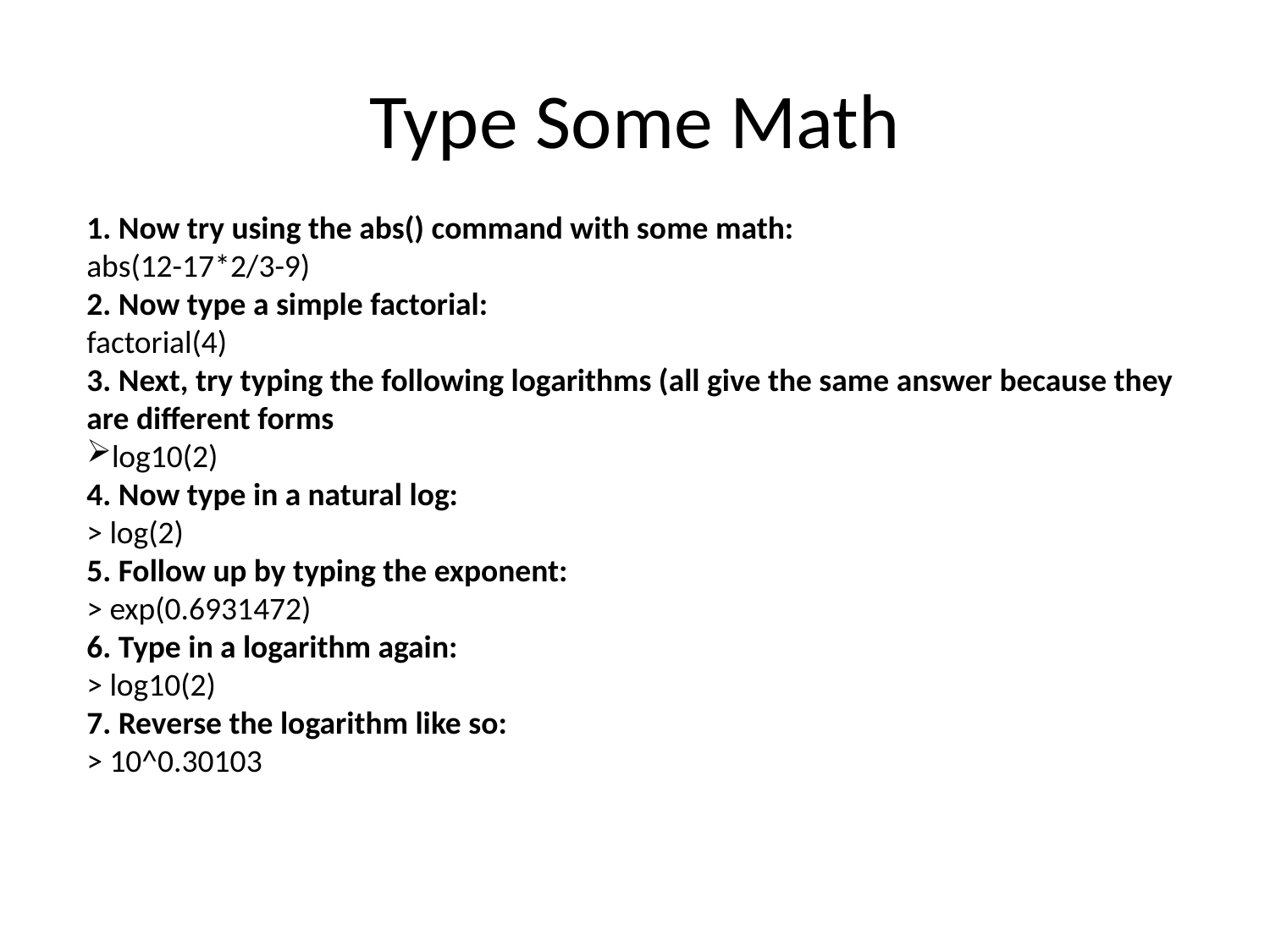

# Type Some Math
1. Now try using the abs() command with some math:
abs(12-17*2/3-9)
2. Now type a simple factorial:
factorial(4)
3. Next, try typing the following logarithms (all give the same answer because they are different forms
log10(2)
4. Now type in a natural log:
> log(2)
5. Follow up by typing the exponent:
> exp(0.6931472)
6. Type in a logarithm again:
> log10(2)
7. Reverse the logarithm like so:
> 10^0.30103